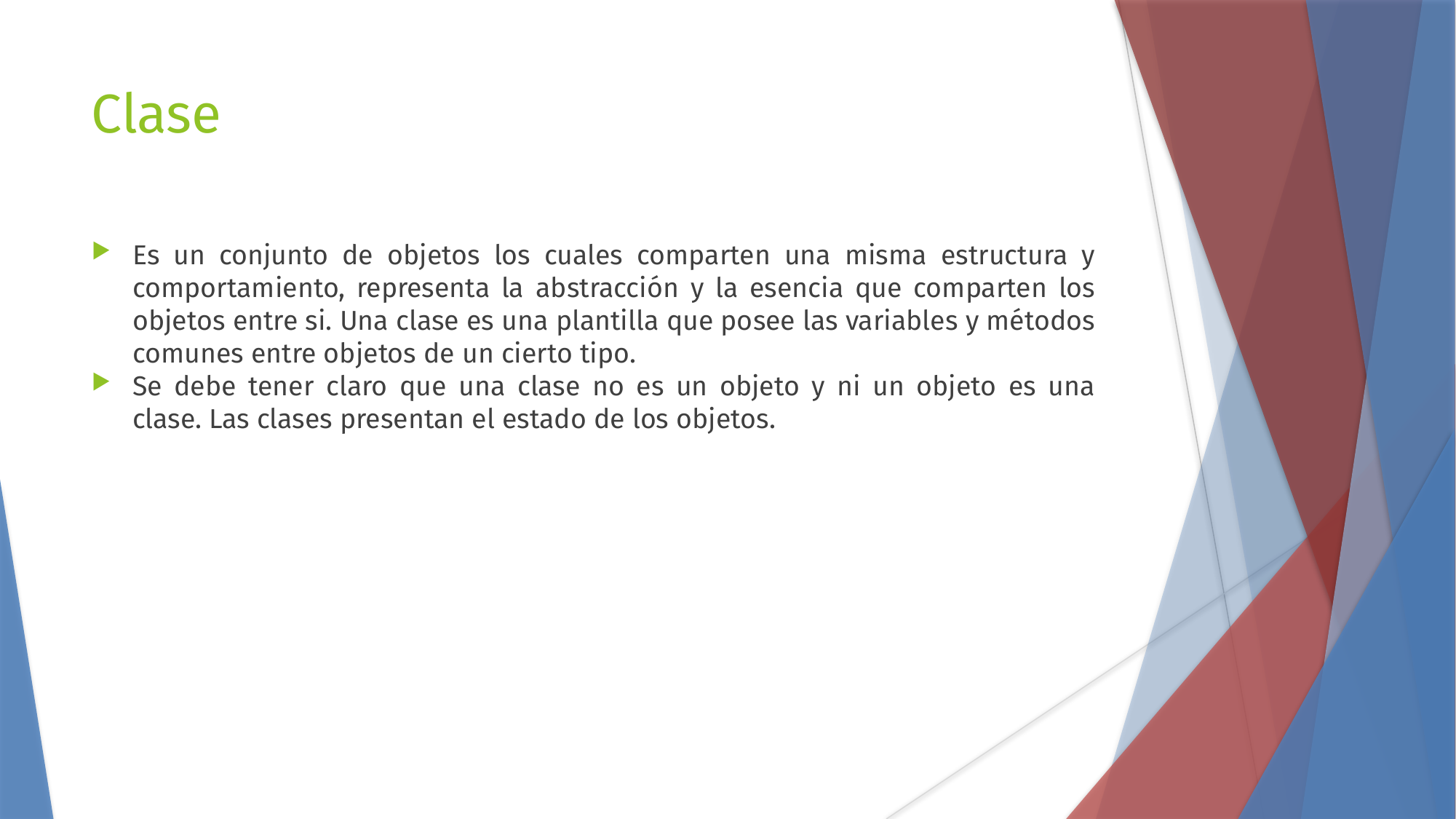

Clase

Es un conjunto de objetos los cuales comparten una misma estructura y comportamiento, representa la abstracción y la esencia que comparten los objetos entre si. Una clase es una plantilla que posee las variables y métodos comunes entre objetos de un cierto tipo.
Se debe tener claro que una clase no es un objeto y ni un objeto es una clase. Las clases presentan el estado de los objetos.